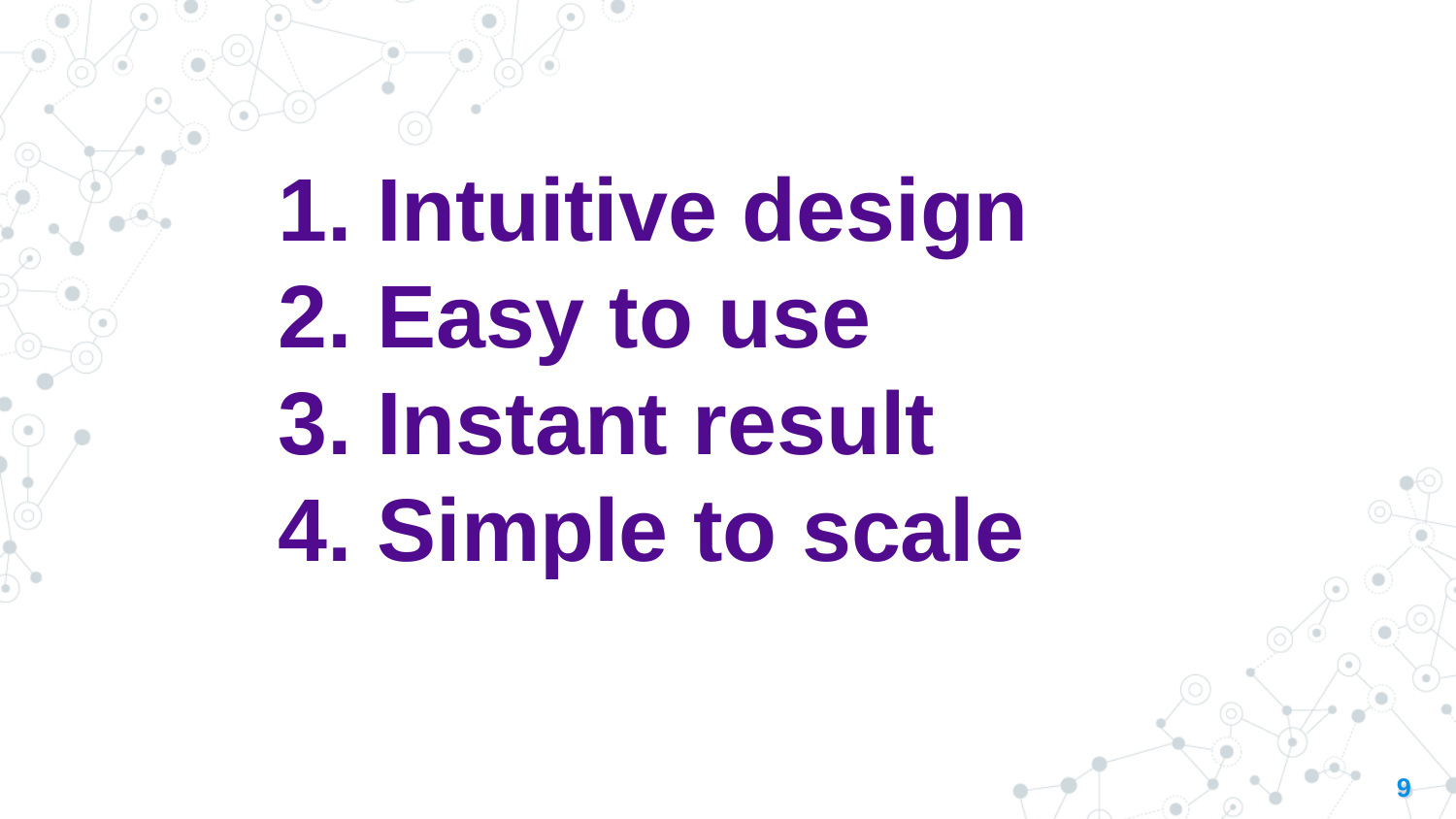

# 1. Intuitive design 2. Easy to use 3. Instant result 4. Simple to scale
9